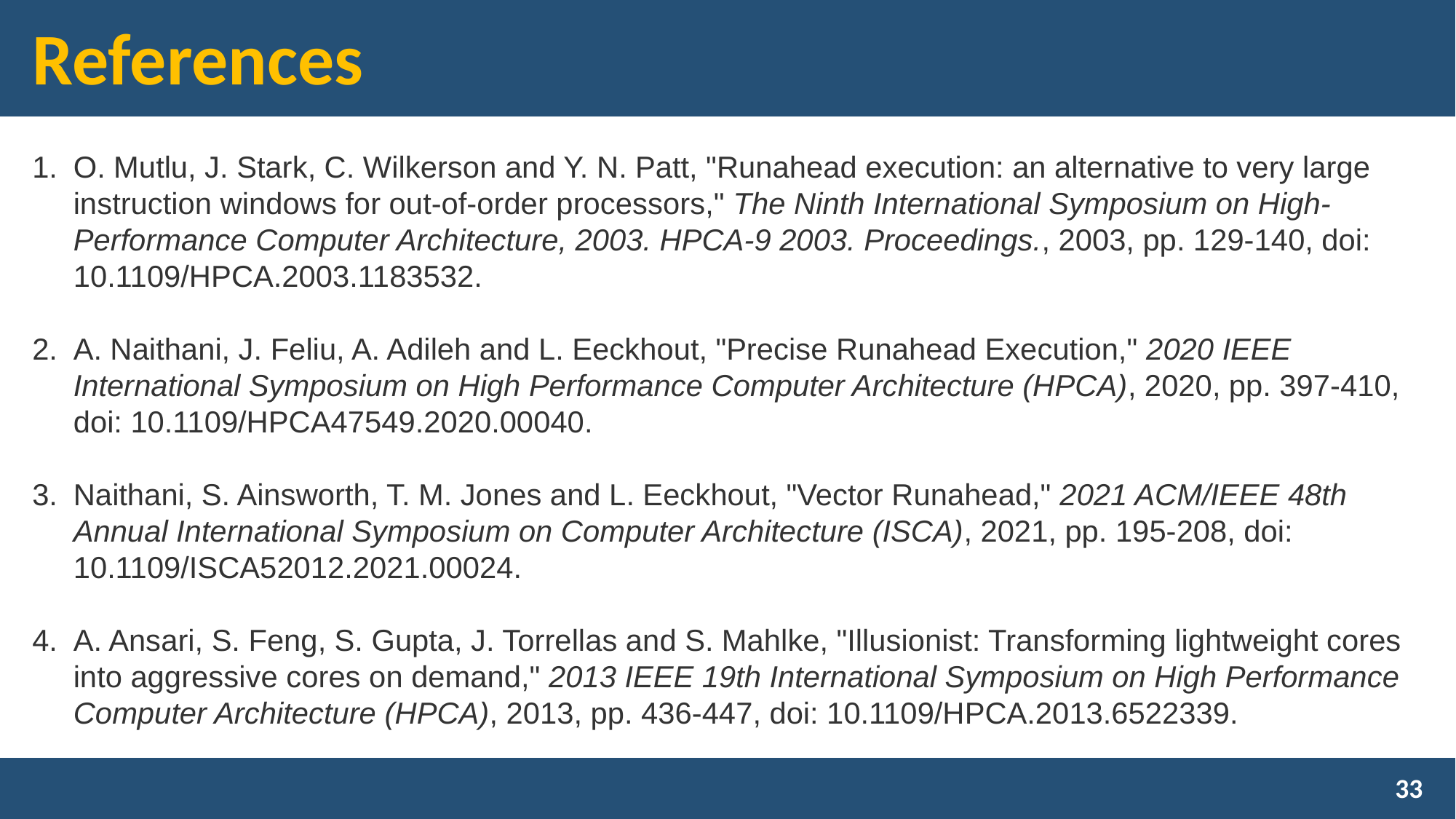

# References
O. Mutlu, J. Stark, C. Wilkerson and Y. N. Patt, "Runahead execution: an alternative to very large instruction windows for out-of-order processors," The Ninth International Symposium on High-Performance Computer Architecture, 2003. HPCA-9 2003. Proceedings., 2003, pp. 129-140, doi: 10.1109/HPCA.2003.1183532.

A. Naithani, J. Feliu, A. Adileh and L. Eeckhout, "Precise Runahead Execution," 2020 IEEE International Symposium on High Performance Computer Architecture (HPCA), 2020, pp. 397-410, doi: 10.1109/HPCA47549.2020.00040.

Naithani, S. Ainsworth, T. M. Jones and L. Eeckhout, "Vector Runahead," 2021 ACM/IEEE 48th Annual International Symposium on Computer Architecture (ISCA), 2021, pp. 195-208, doi: 10.1109/ISCA52012.2021.00024.

A. Ansari, S. Feng, S. Gupta, J. Torrellas and S. Mahlke, "Illusionist: Transforming lightweight cores into aggressive cores on demand," 2013 IEEE 19th International Symposium on High Performance Computer Architecture (HPCA), 2013, pp. 436-447, doi: 10.1109/HPCA.2013.6522339.

33